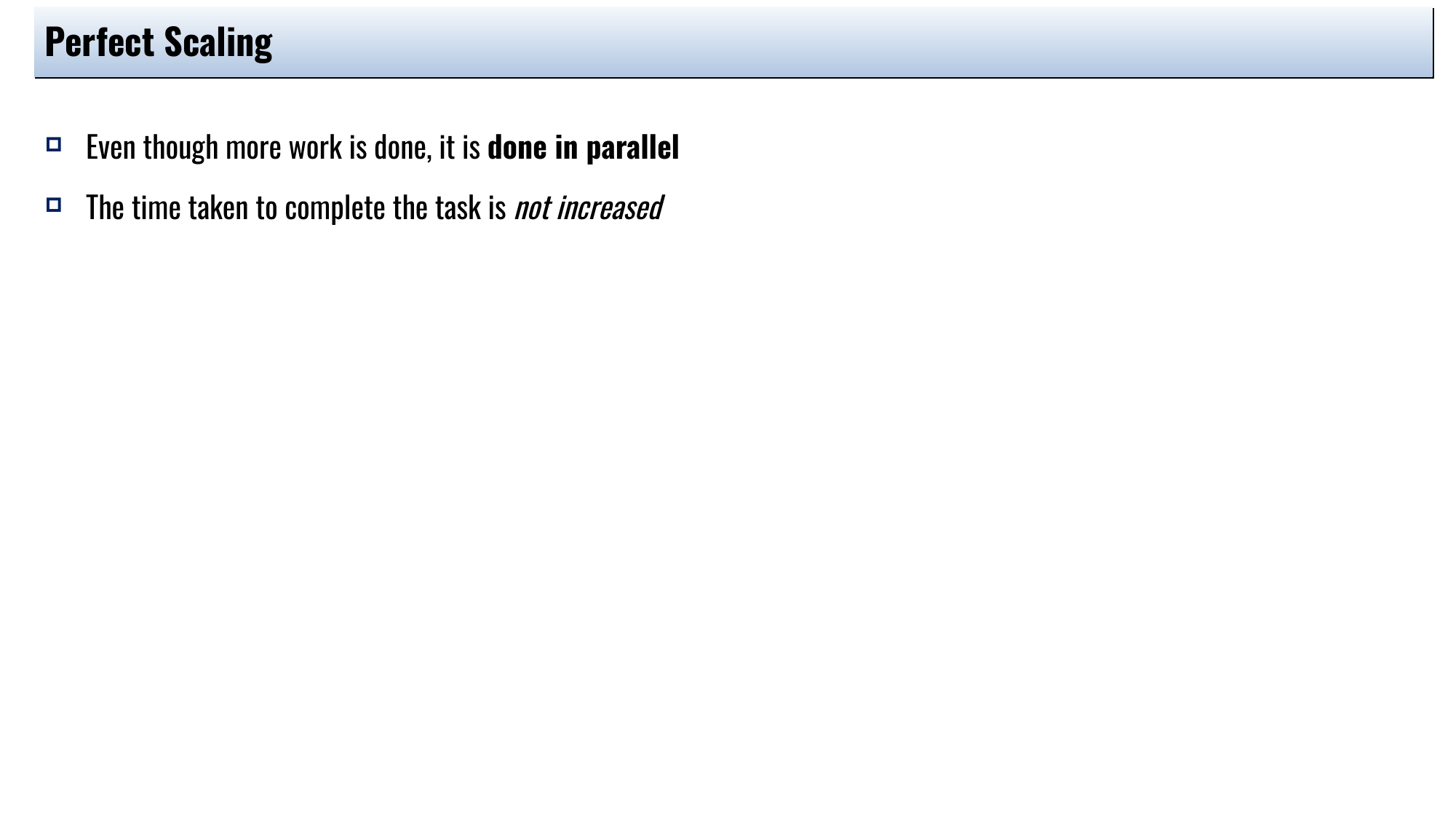

# Perfect Scaling
Even though more work is done, it is done in parallel
The time taken to complete the task is not increased